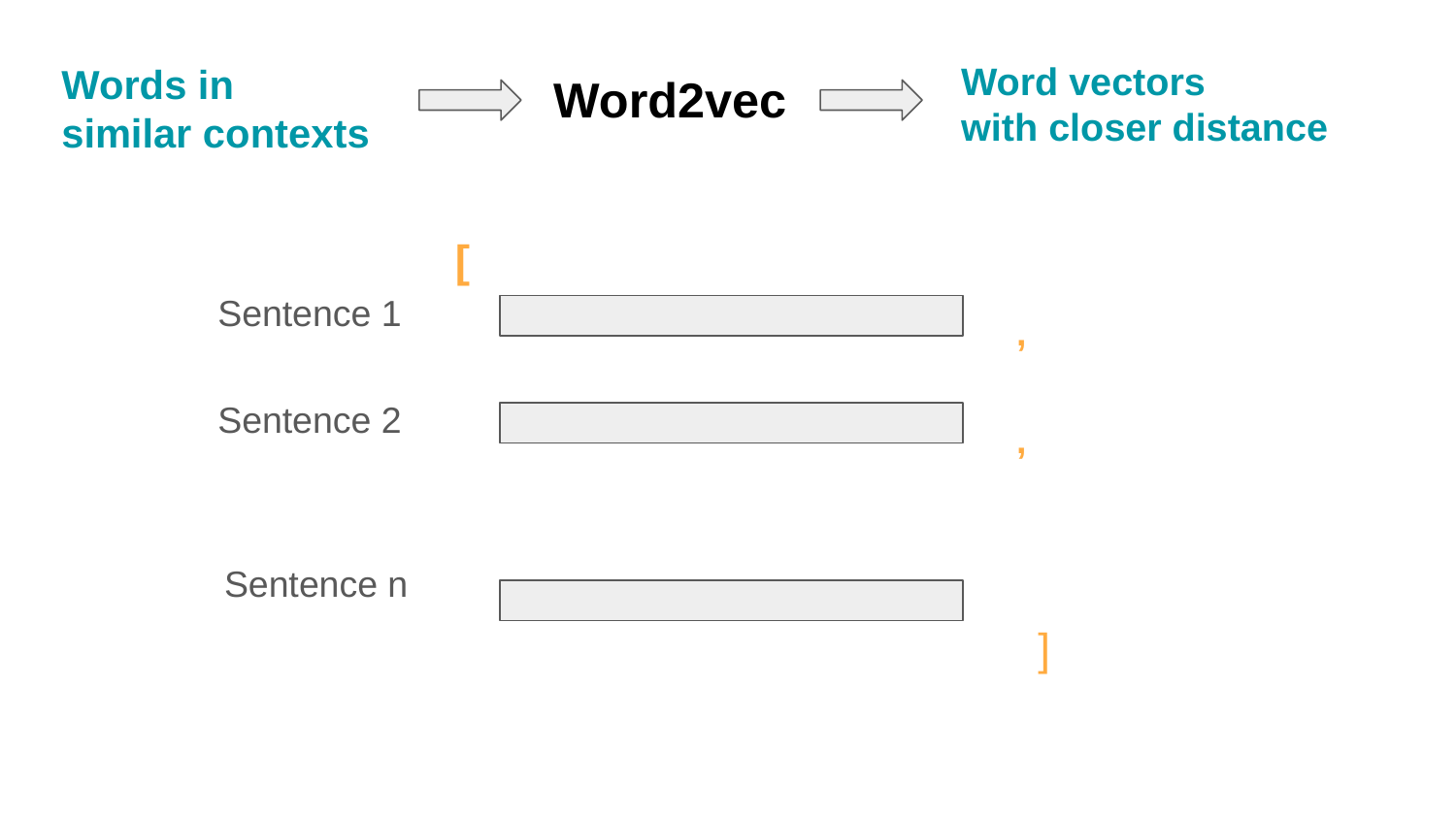

Word vectors
with closer distance
Words in
similar contexts

# Word2vec

[
 Sentence 1

,
 Sentence 2

,
 Sentence n

]